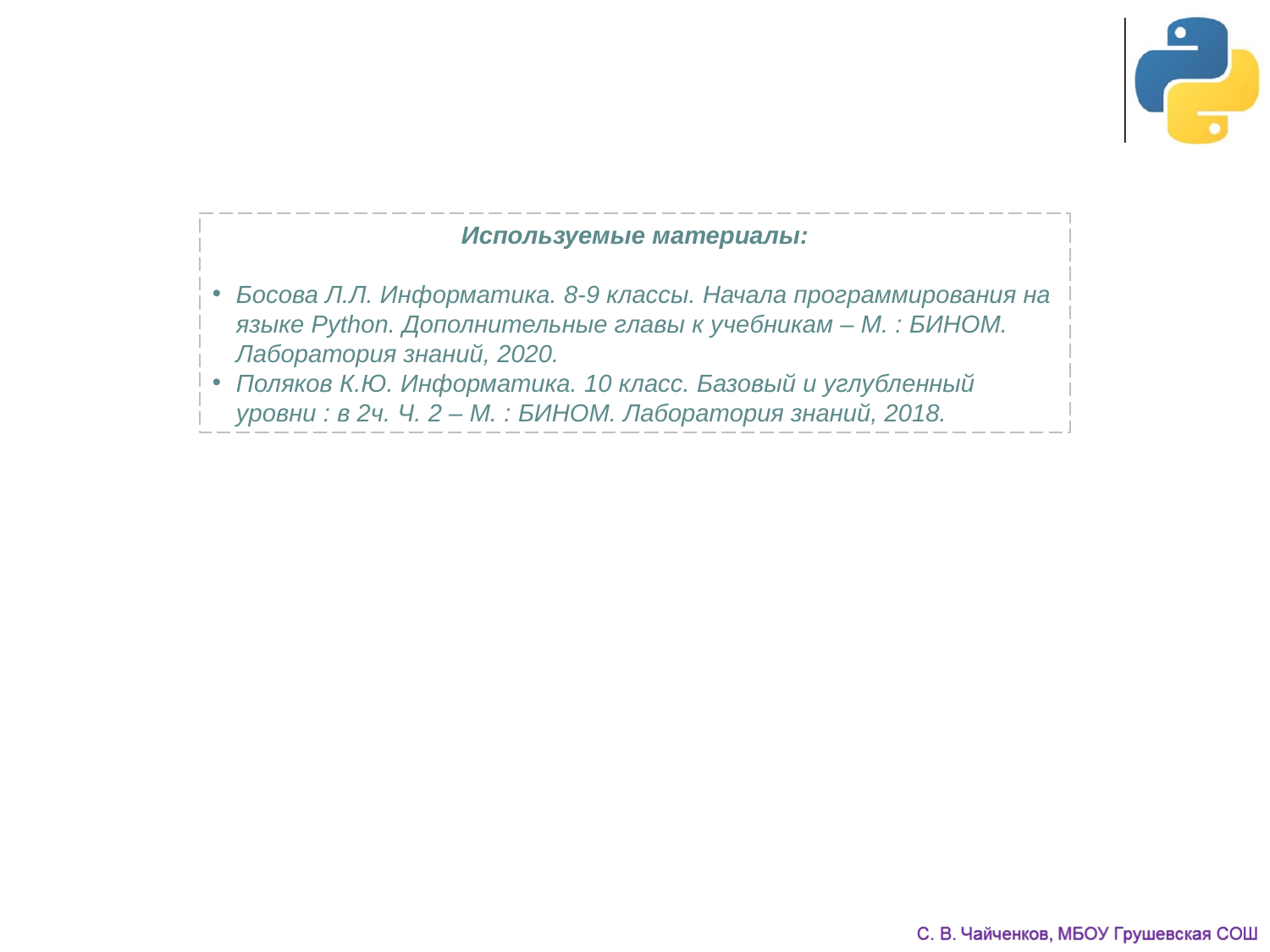

Используемые материалы:
Босова Л.Л. Информатика. 8-9 классы. Начала программирования на языке Python. Дополнительные главы к учебникам – М. : БИНОМ. Лаборатория знаний, 2020.
Поляков К.Ю. Информатика. 10 класс. Базовый и углубленный уровни : в 2ч. Ч. 2 – М. : БИНОМ. Лаборатория знаний, 2018.